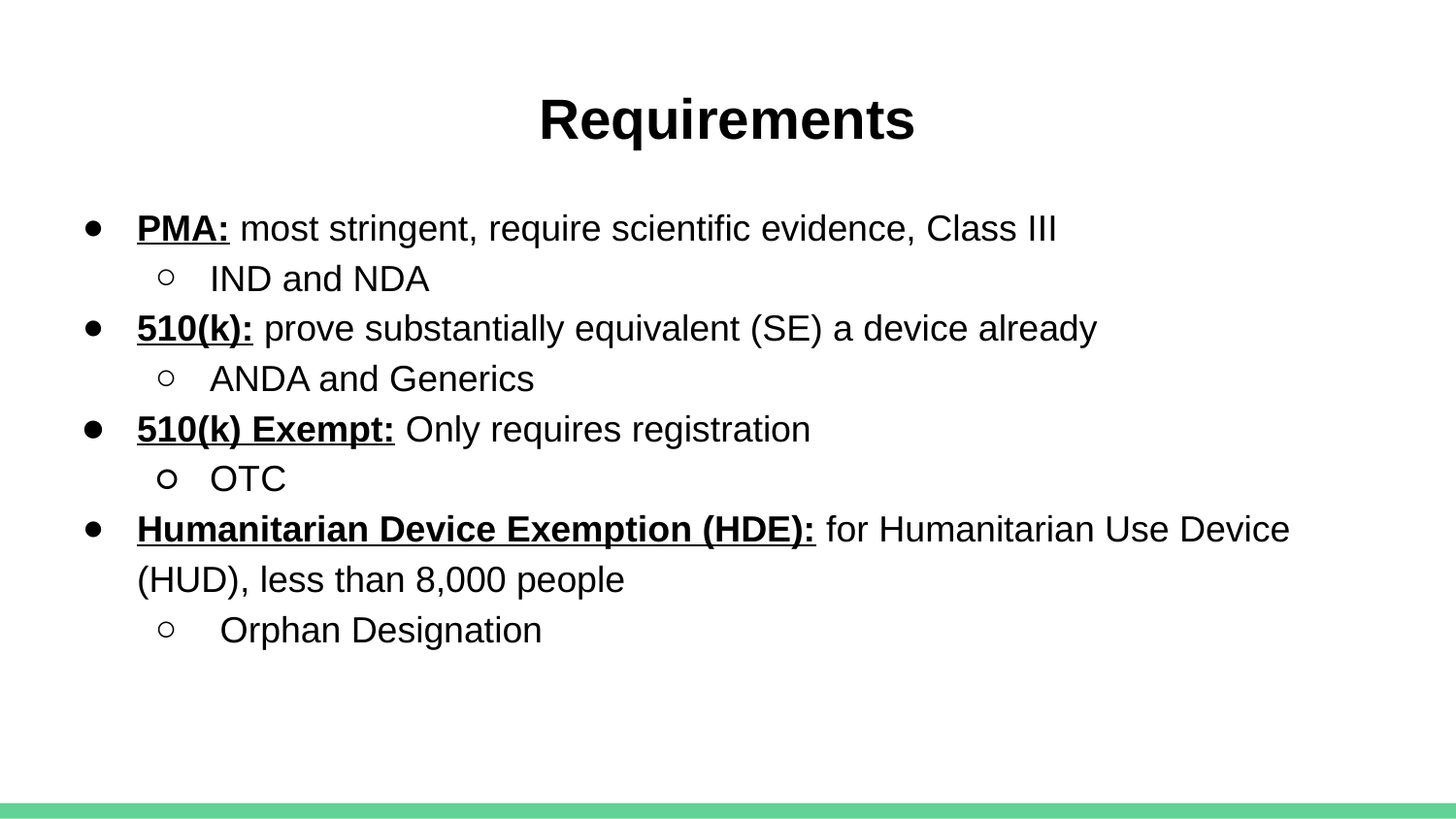

# Requirements
PMA: most stringent, require scientific evidence, Class III
IND and NDA
510(k): prove substantially equivalent (SE) a device already
ANDA and Generics
510(k) Exempt: Only requires registration
OTC
Humanitarian Device Exemption (HDE): for Humanitarian Use Device (HUD), less than 8,000 people
 Orphan Designation